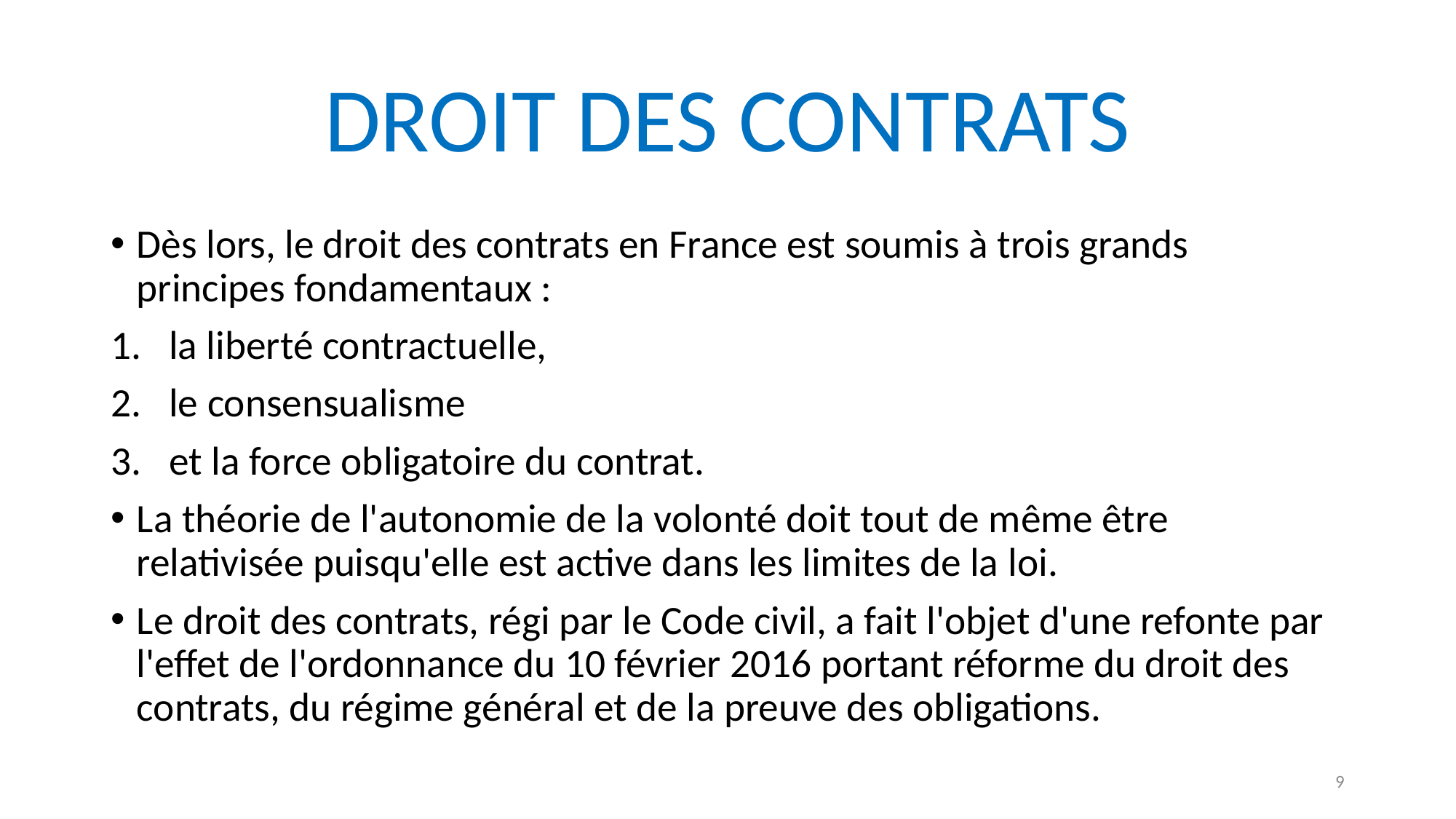

DROIT DES CONTRATS
Dès lors, le droit des contrats en France est soumis à trois grands principes fondamentaux :
la liberté contractuelle,
le consensualisme
et la force obligatoire du contrat.
La théorie de l'autonomie de la volonté doit tout de même être relativisée puisqu'elle est active dans les limites de la loi.
Le droit des contrats, régi par le Code civil, a fait l'objet d'une refonte par l'effet de l'ordonnance du 10 février 2016 portant réforme du droit des contrats, du régime général et de la preuve des obligations.

9